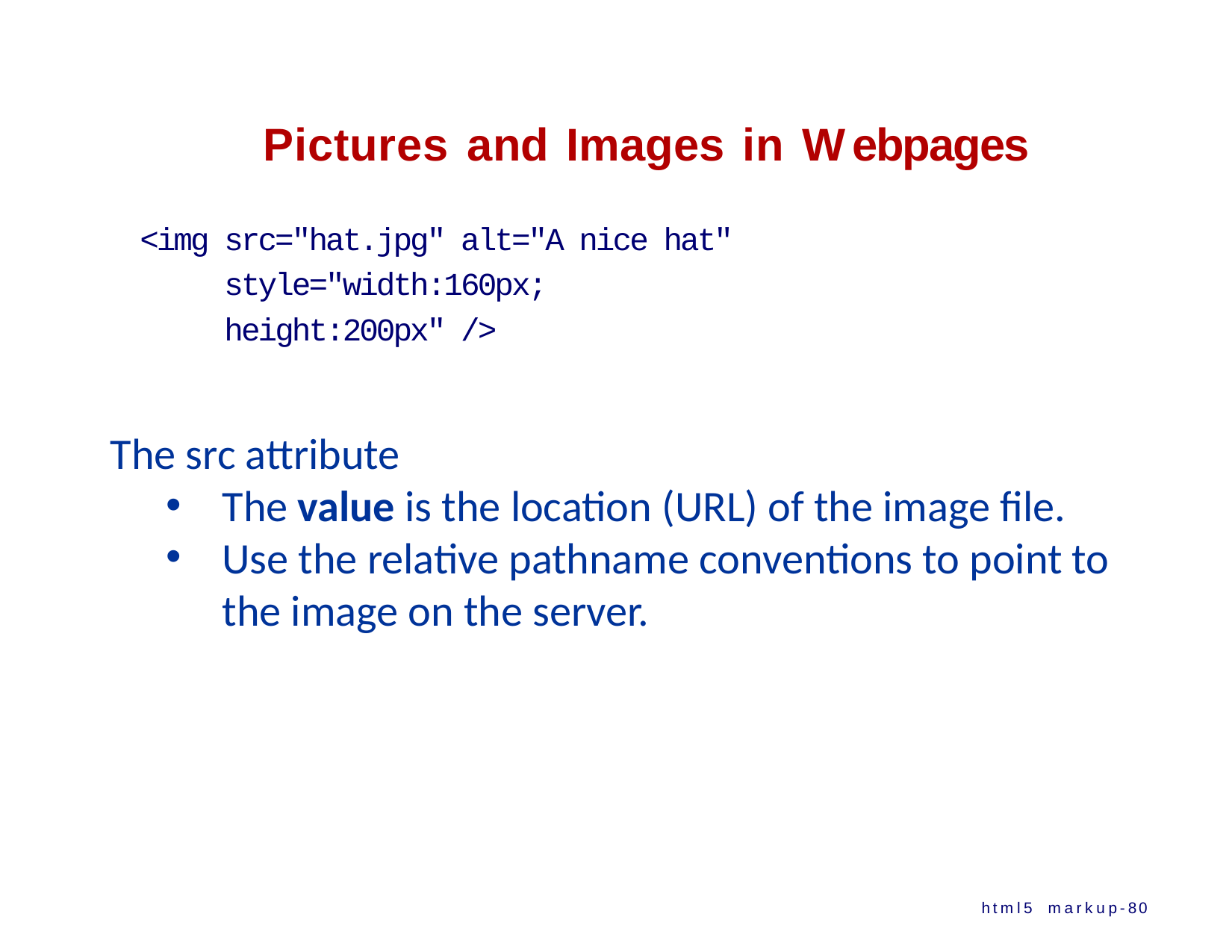

# Pictures and Images in Webpages
<img src="hat.jpg" alt="A nice hat" style="width:160px; height:200px" />

The src attribute
The value is the location (URL) of the image file.
Use the relative pathname conventions to point to the image on the server.
html5  markup-80